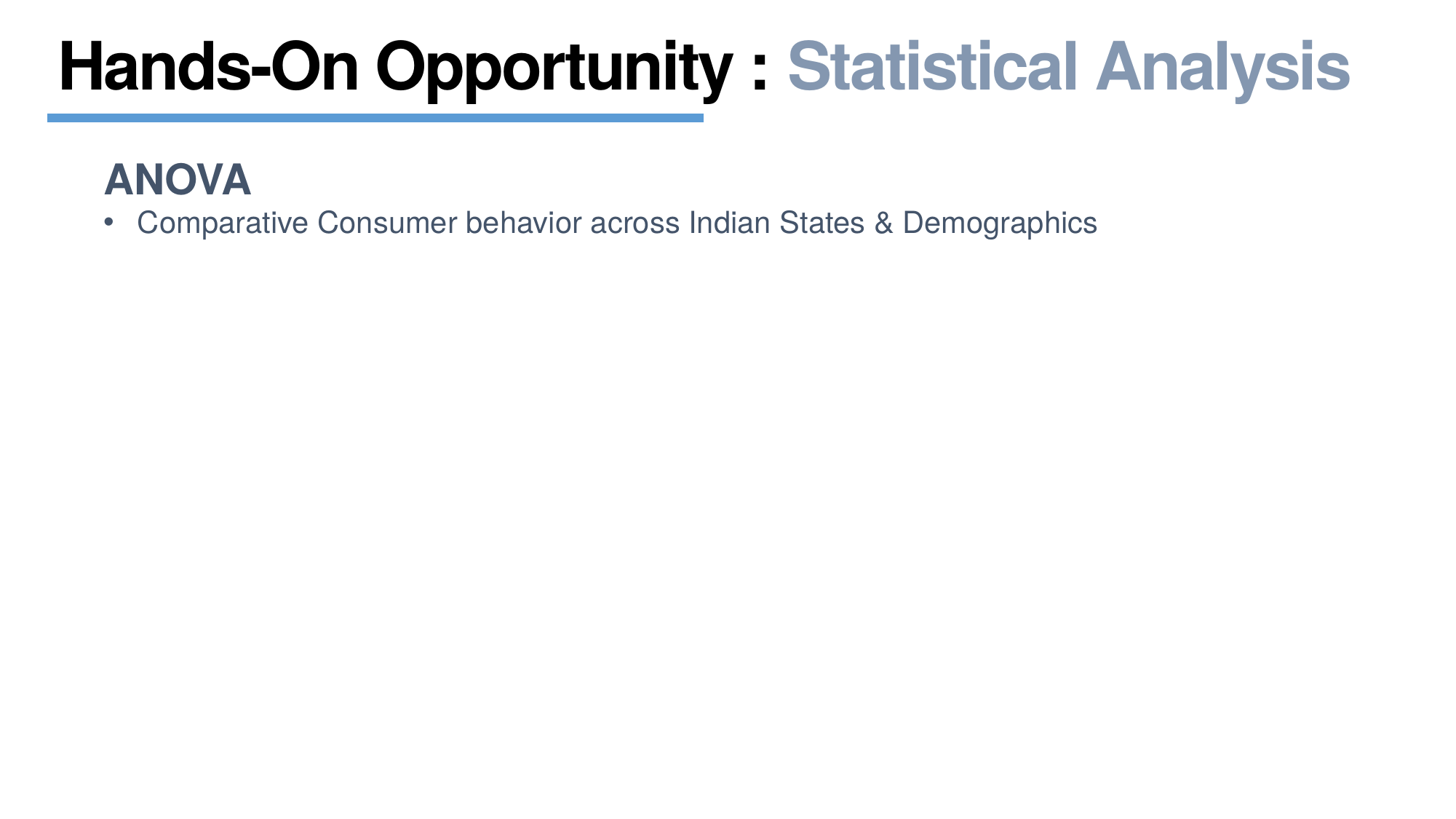

Hands-On Opportunity : Statistical Analysis
ANOVA
Comparative Consumer behavior across Indian States & Demographics